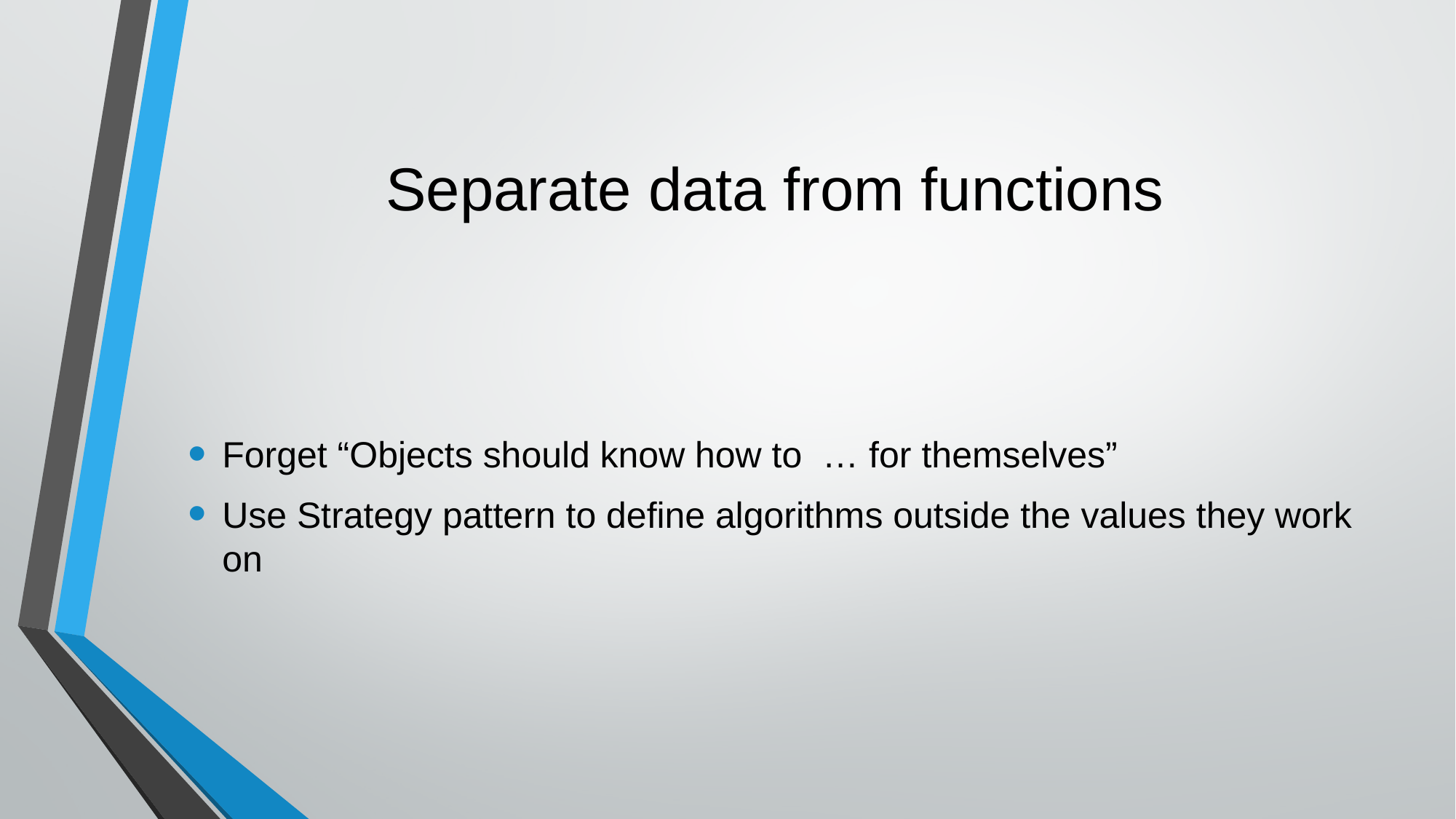

# Separate data from functions
Forget “Objects should know how to  … for themselves”
Use Strategy pattern to define algorithms outside the values they work on